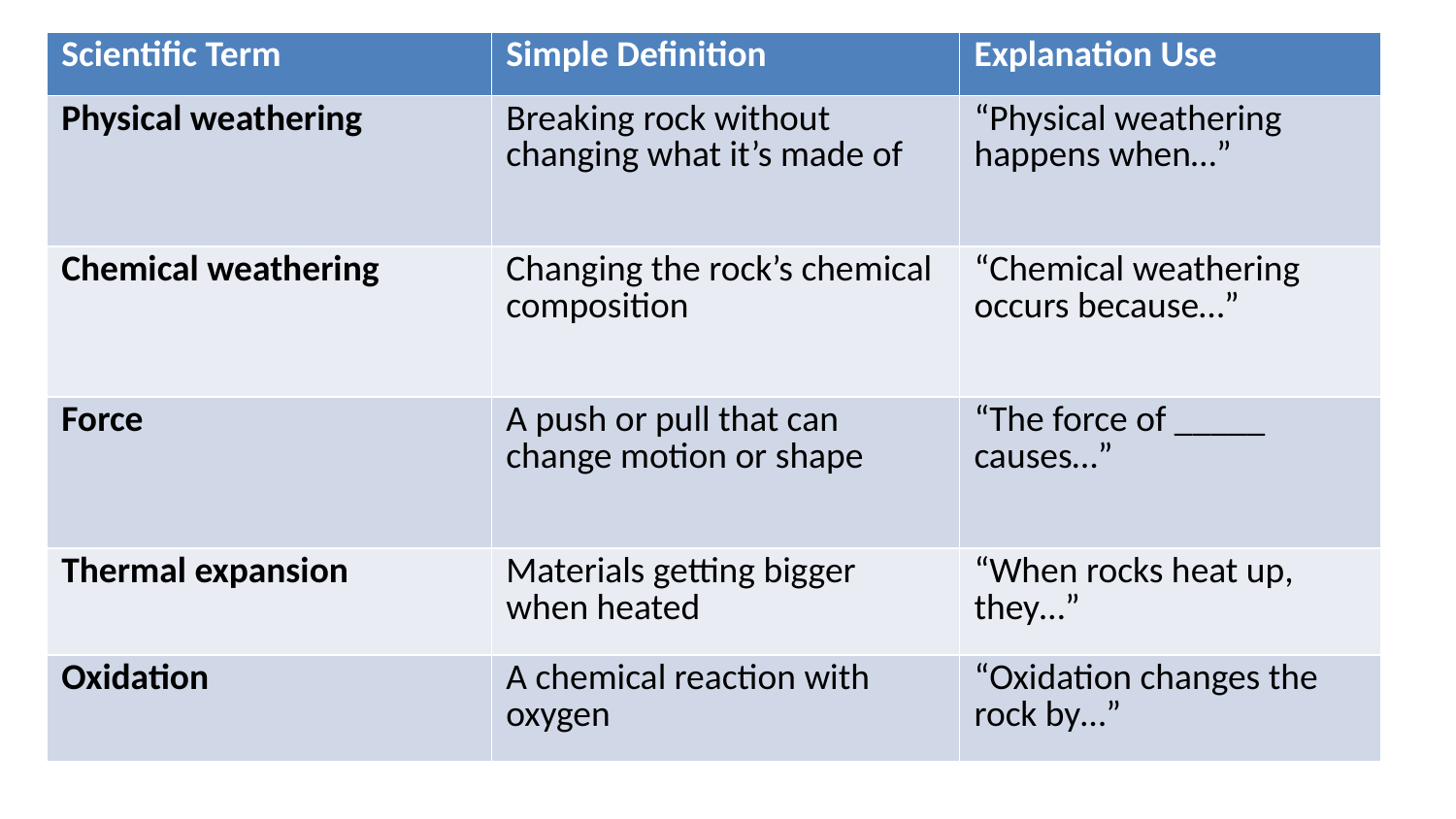

| Scientific Term | Simple Definition | Explanation Use |
| --- | --- | --- |
| Physical weathering | Breaking rock without changing what it’s made of | “Physical weathering happens when…” |
| Chemical weathering | Changing the rock’s chemical composition | “Chemical weathering occurs because…” |
| Force | A push or pull that can change motion or shape | “The force of \_\_\_\_\_ causes…” |
| Thermal expansion | Materials getting bigger when heated | “When rocks heat up, they…” |
| Oxidation | A chemical reaction with oxygen | “Oxidation changes the rock by…” |